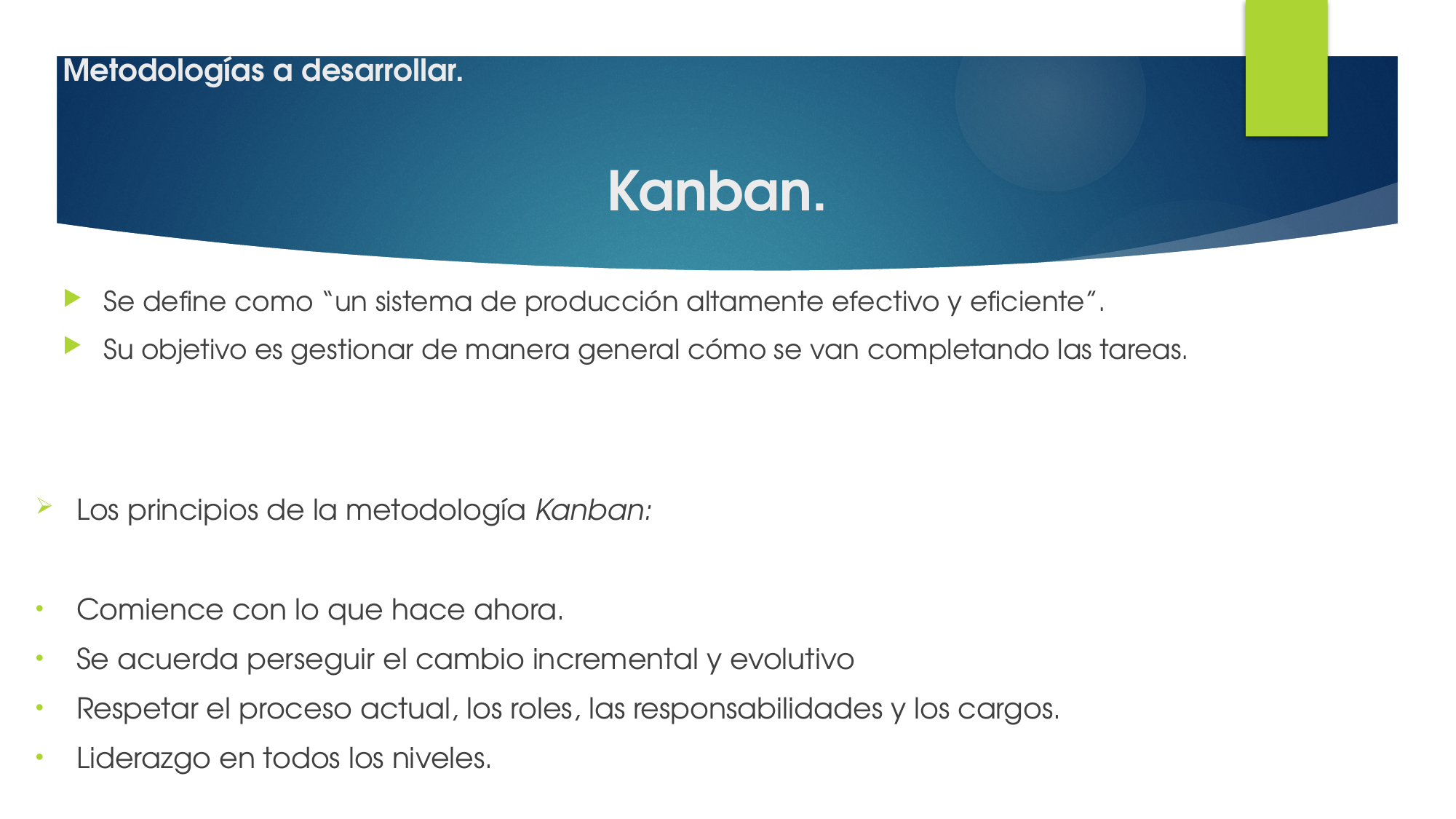

Metodologías a desarrollar.
# Kanban.
Se define como “un sistema de producción altamente efectivo y eficiente”.
Su objetivo es gestionar de manera general cómo se van completando las tareas.
Los principios de la metodología Kanban:

Comience con lo que hace ahora.
Se acuerda perseguir el cambio incremental y evolutivo
Respetar el proceso actual, los roles, las responsabilidades y los cargos.
Liderazgo en todos los niveles.